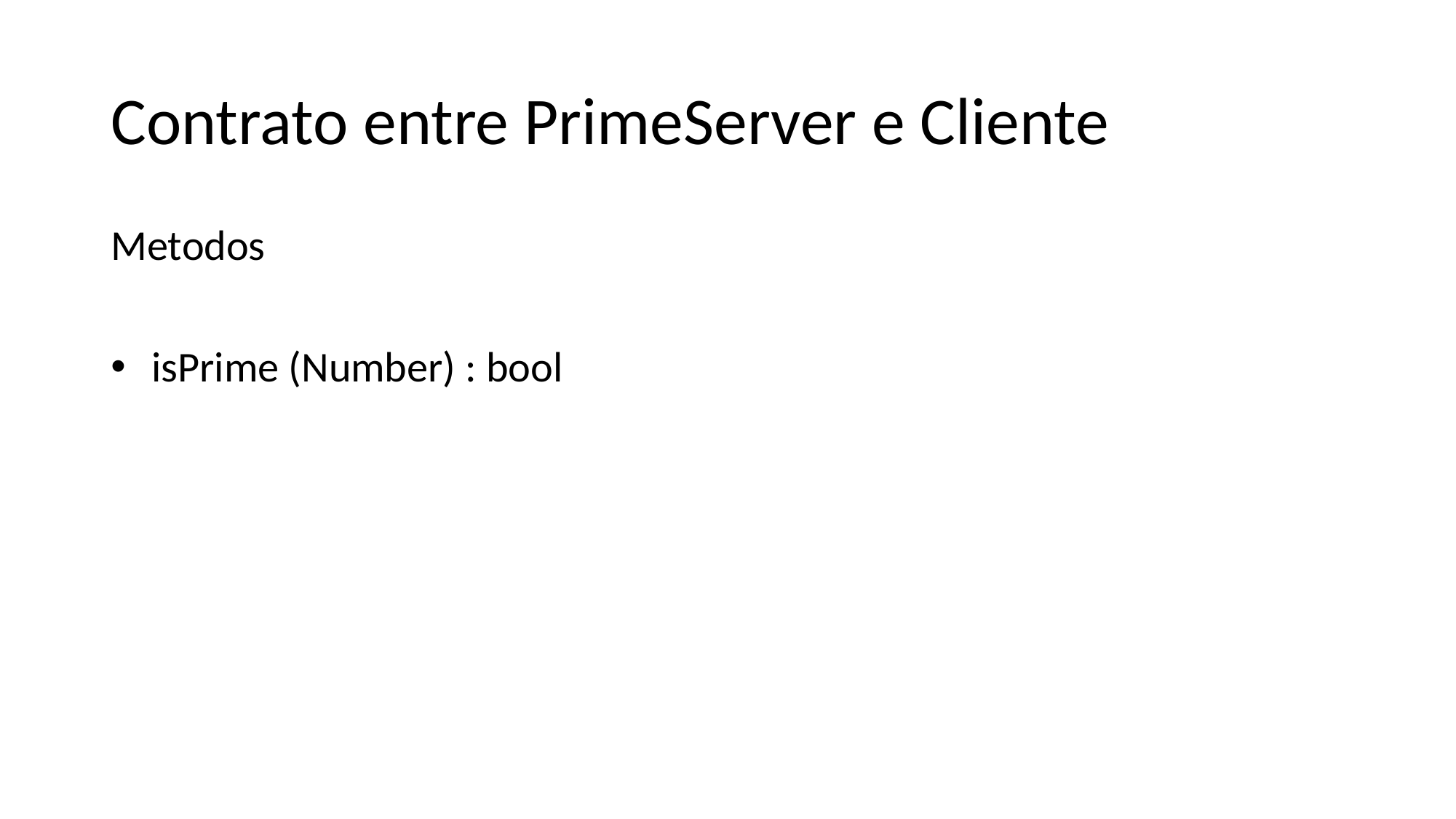

# Contrato entre PrimeServer e Cliente
Metodos

isPrime (Number) : bool